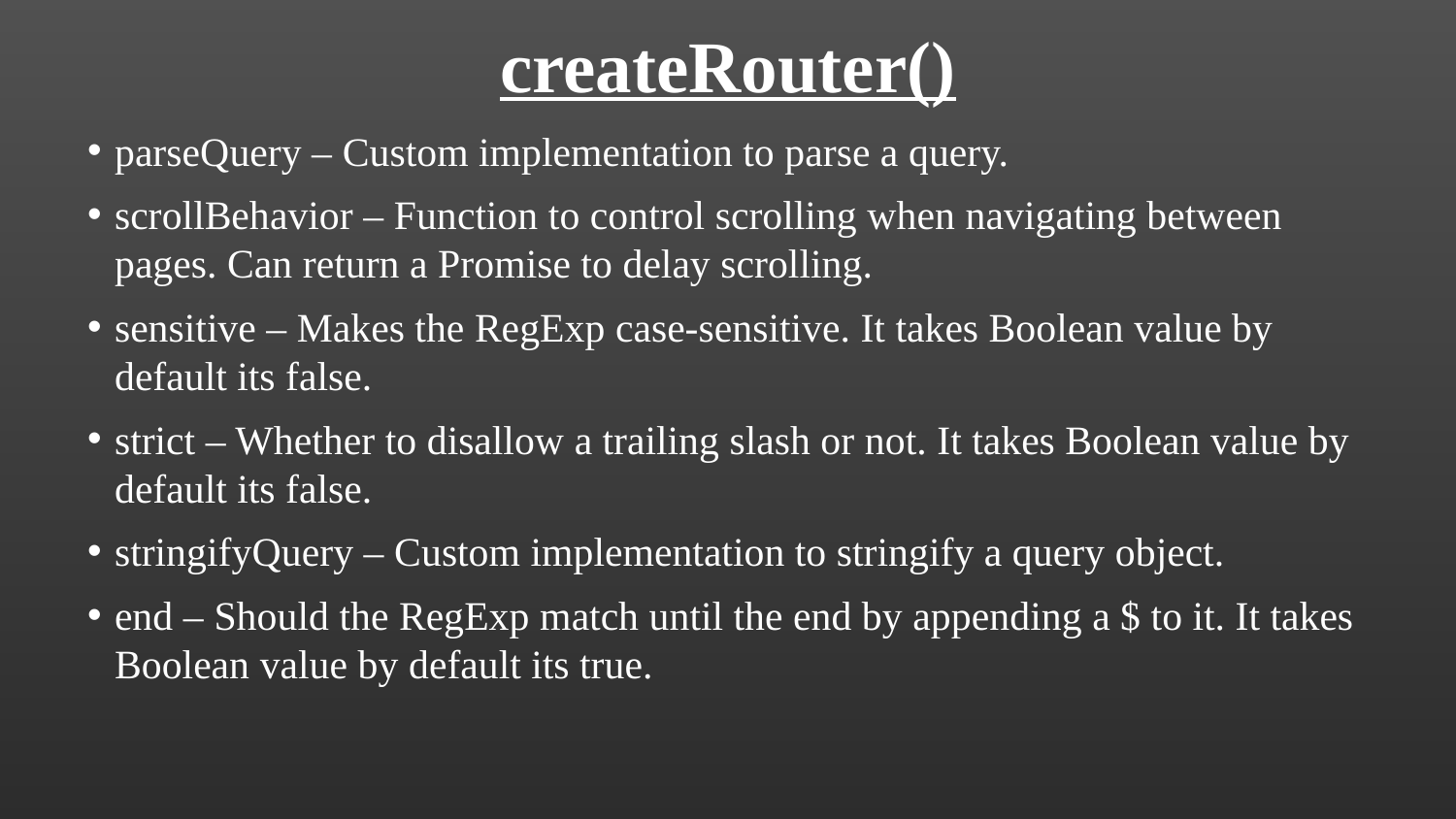

createRouter()
parseQuery – Custom implementation to parse a query.
scrollBehavior – Function to control scrolling when navigating between pages. Can return a Promise to delay scrolling.
sensitive – Makes the RegExp case-sensitive. It takes Boolean value by default its false.
strict – Whether to disallow a trailing slash or not. It takes Boolean value by default its false.
stringifyQuery – Custom implementation to stringify a query object.
end – Should the RegExp match until the end by appending a $ to it. It takes Boolean value by default its true.